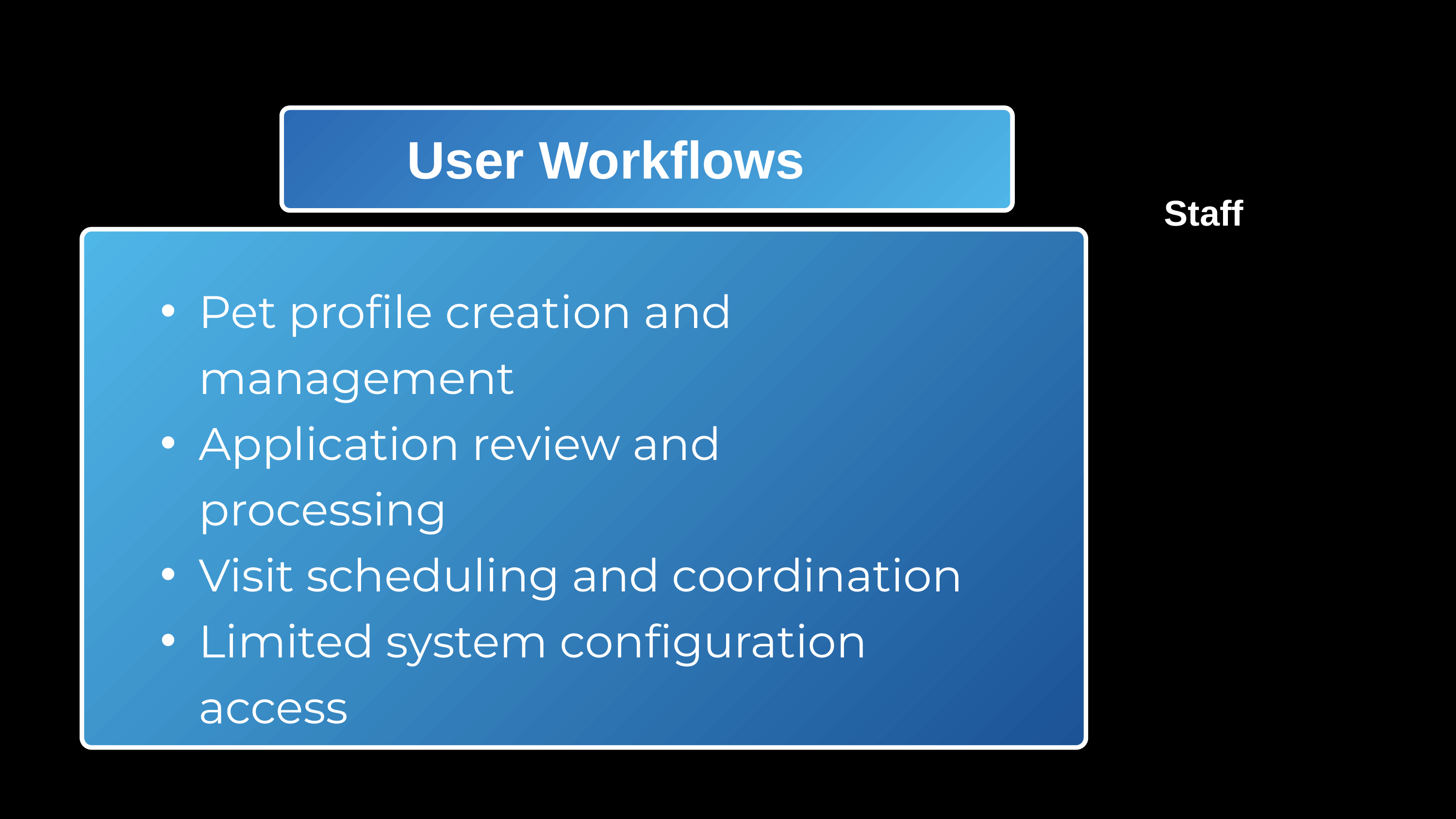

User Workflows
Staff

Pet profile creation and management
Application review and processing
Visit scheduling and coordination
Limited system configuration access